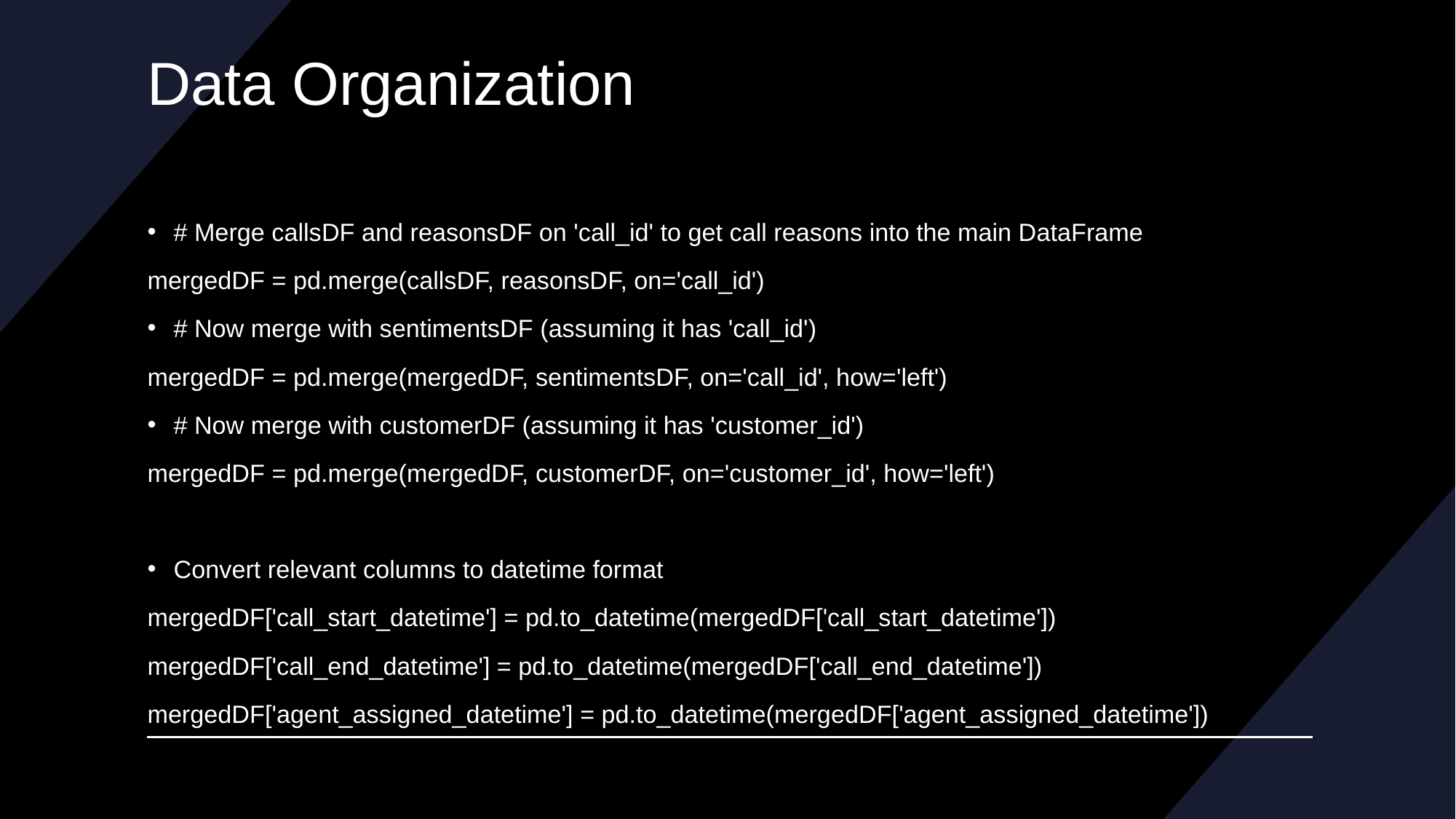

# Data Organization
# Merge callsDF and reasonsDF on 'call_id' to get call reasons into the main DataFrame
mergedDF = pd.merge(callsDF, reasonsDF, on='call_id')
# Now merge with sentimentsDF (assuming it has 'call_id')
mergedDF = pd.merge(mergedDF, sentimentsDF, on='call_id', how='left')
# Now merge with customerDF (assuming it has 'customer_id')
mergedDF = pd.merge(mergedDF, customerDF, on='customer_id', how='left')

Convert relevant columns to datetime format
mergedDF['call_start_datetime'] = pd.to_datetime(mergedDF['call_start_datetime'])
mergedDF['call_end_datetime'] = pd.to_datetime(mergedDF['call_end_datetime'])
mergedDF['agent_assigned_datetime'] = pd.to_datetime(mergedDF['agent_assigned_datetime'])